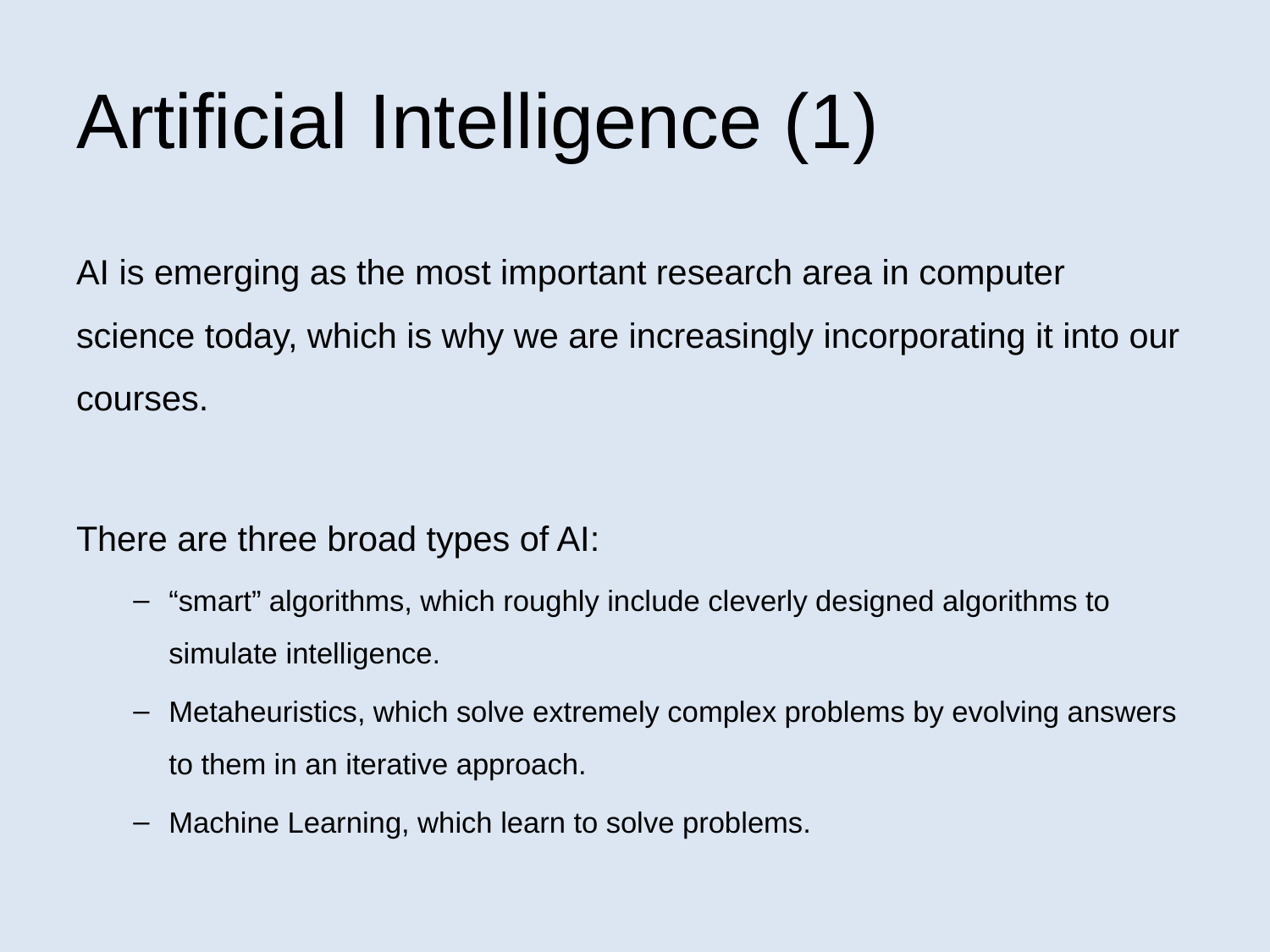

# Artificial Intelligence (1)
AI is emerging as the most important research area in computer science today, which is why we are increasingly incorporating it into our courses.

There are three broad types of AI:
“smart” algorithms, which roughly include cleverly designed algorithms to simulate intelligence.
Metaheuristics, which solve extremely complex problems by evolving answers to them in an iterative approach.
Machine Learning, which learn to solve problems.